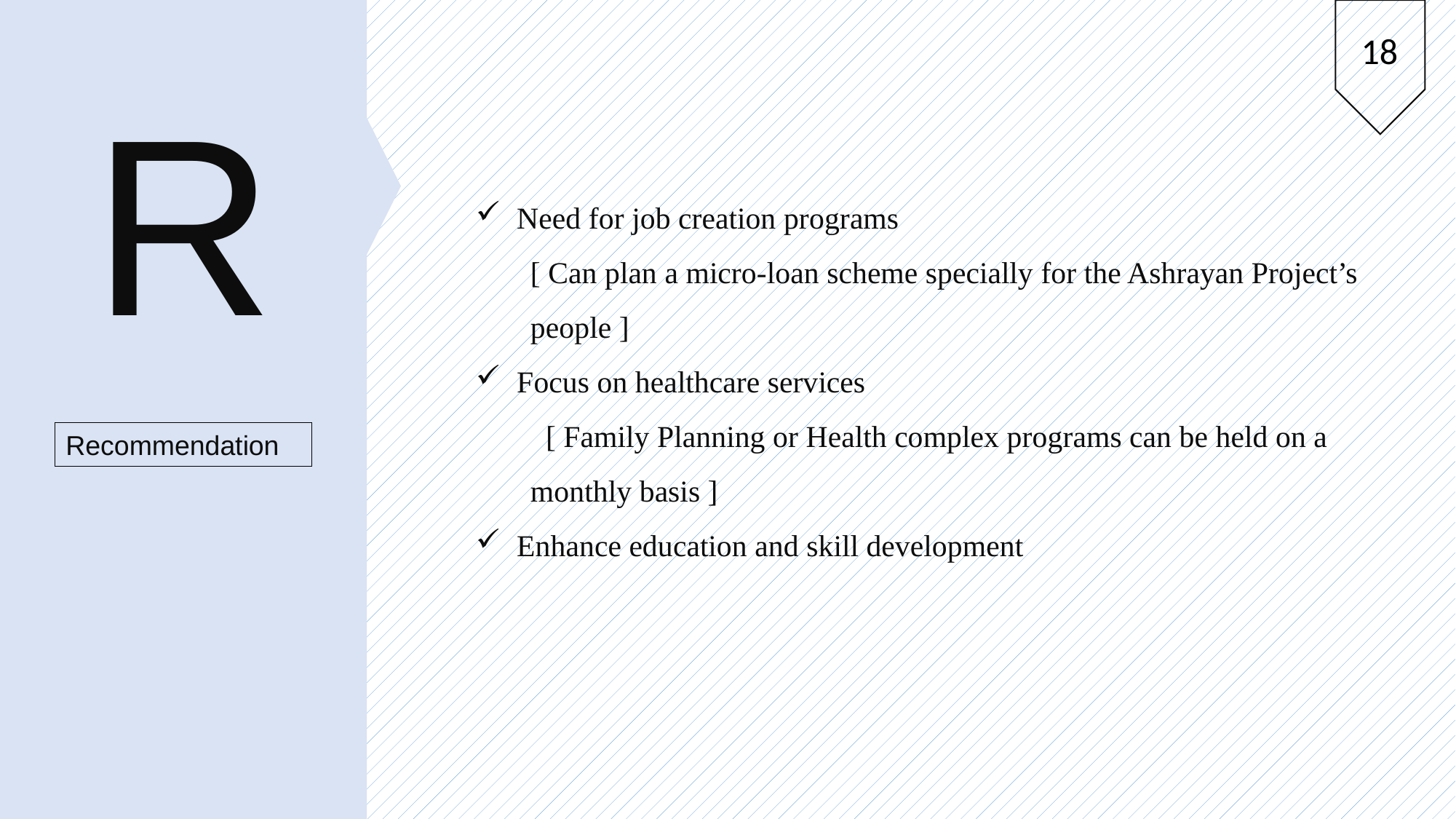

R
Recommendation

18

Need for job creation programs
[ Can plan a micro-loan scheme specially for the Ashrayan Project’s people ]
Focus on healthcare services
  [ Family Planning or Health complex programs can be held on a monthly basis ]
Enhance education and skill development